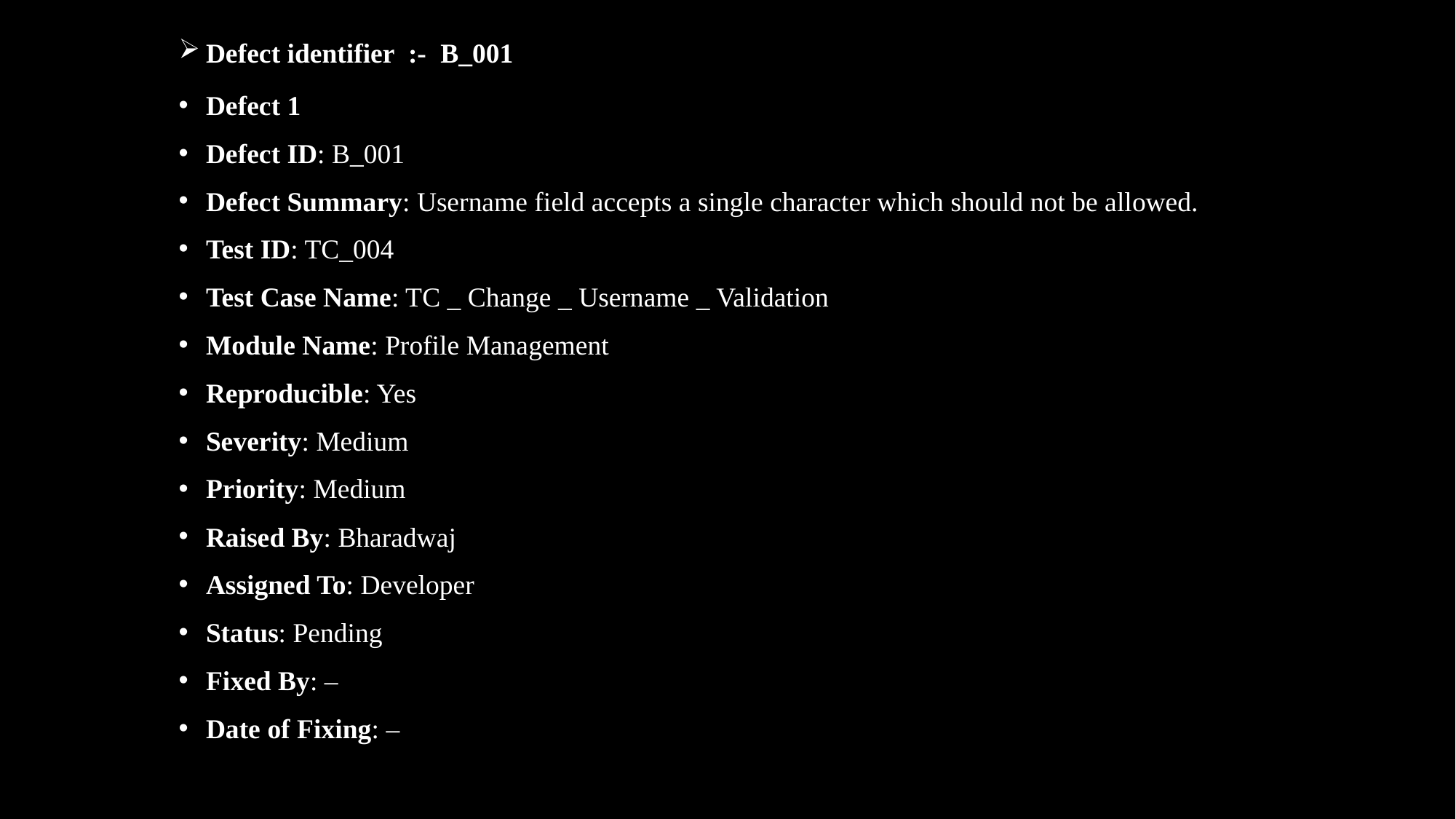

Defect identifier  :-  B_001
Defect 1
Defect ID: B_001
Defect Summary: Username field accepts a single character which should not be allowed.
Test ID: TC_004
Test Case Name: TC _ Change _ Username _ Validation
Module Name: Profile Management
Reproducible: Yes
Severity: Medium
Priority: Medium
Raised By: Bharadwaj
Assigned To: Developer
Status: Pending
Fixed By: –
Date of Fixing: –